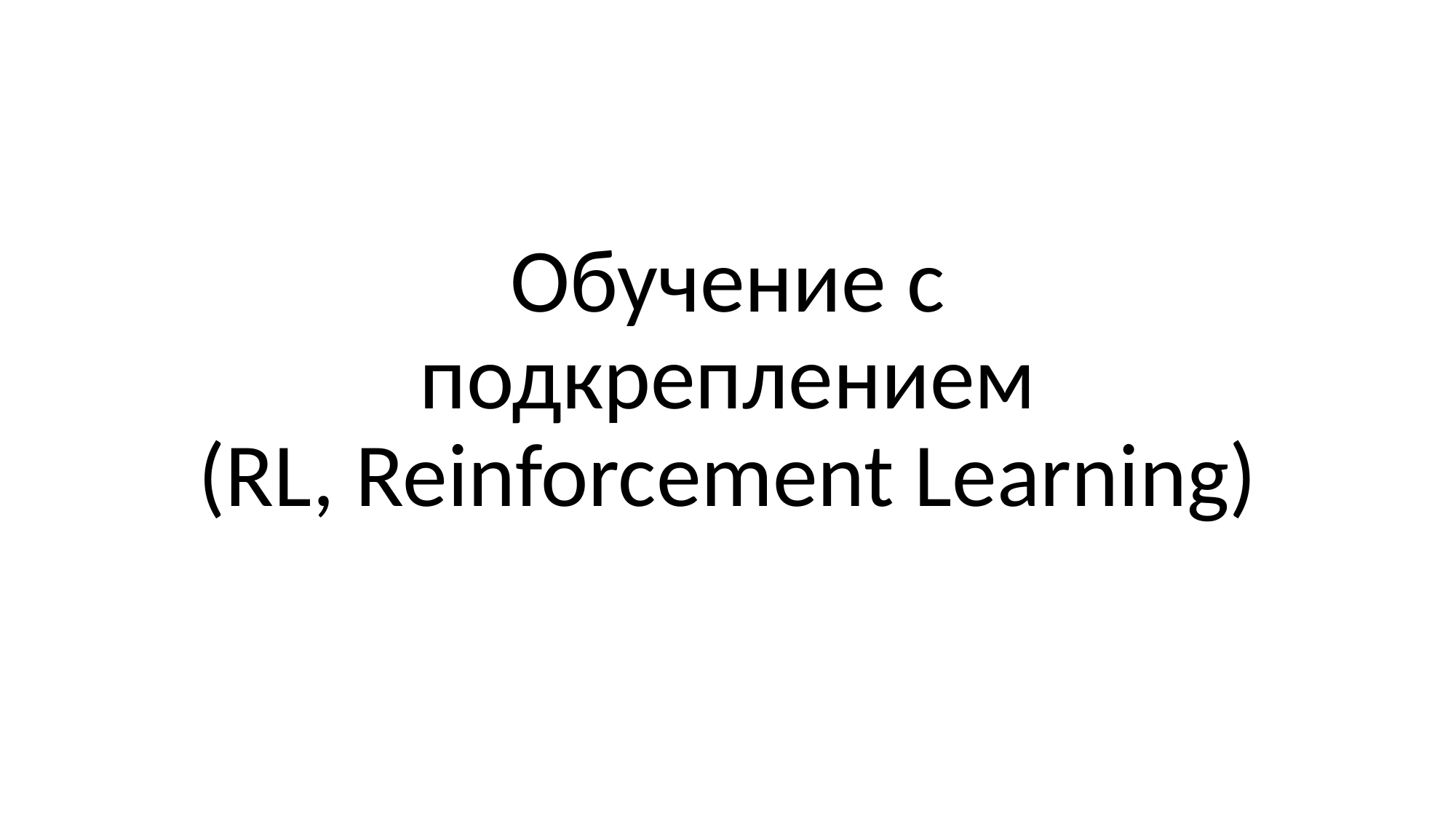

# Обучение с подкреплением (RL, Reinforcement Learning)